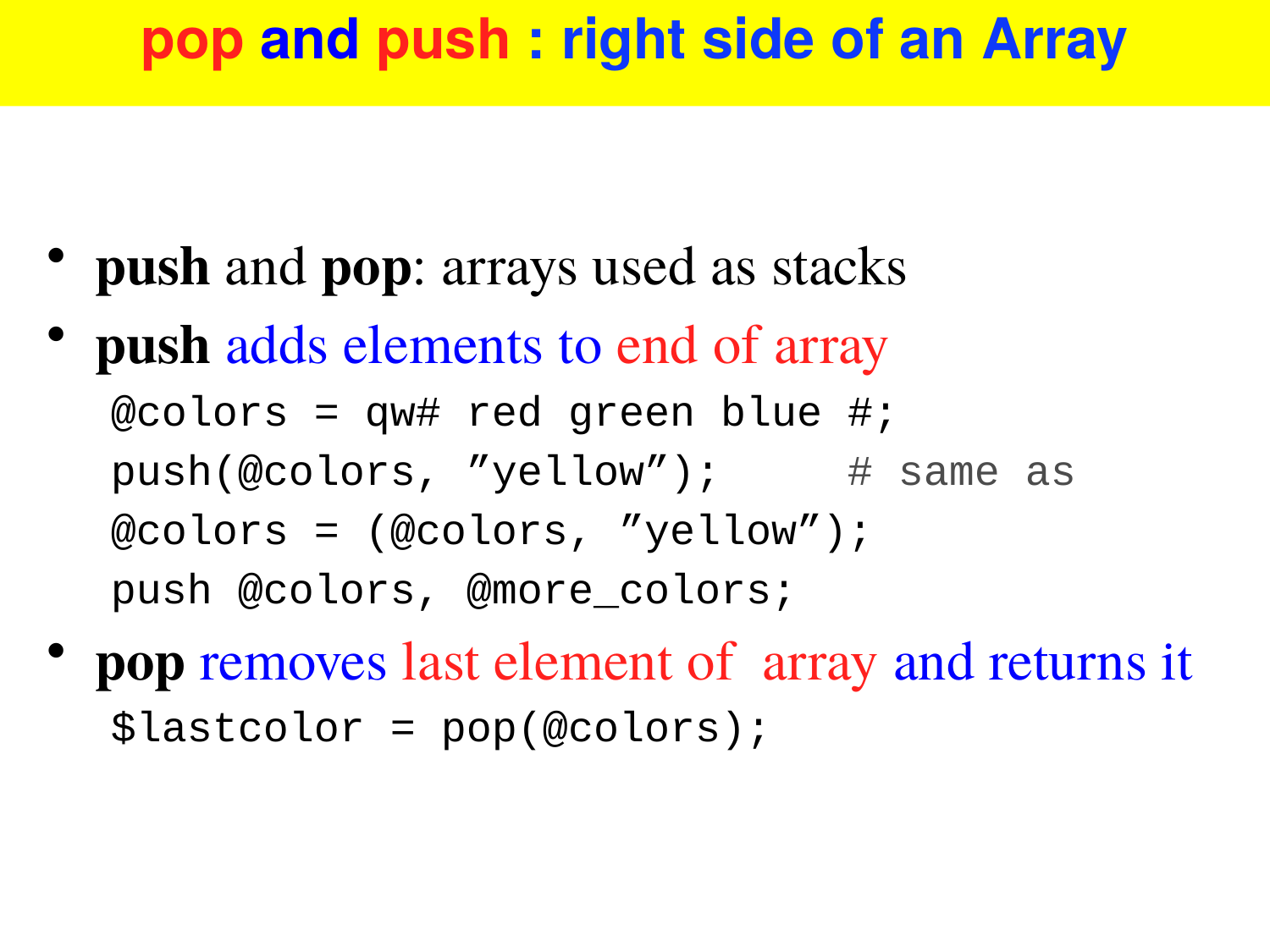

pop and push : right side of an Array
push and pop: arrays used as stacks
push adds elements to end of array
@colors = qw# red green blue #;
push(@colors, ”yellow”);     # same as
@colors = (@colors, ”yellow”);
push @colors, @more_colors;
pop removes last element of  array and returns it
$lastcolor = pop(@colors);